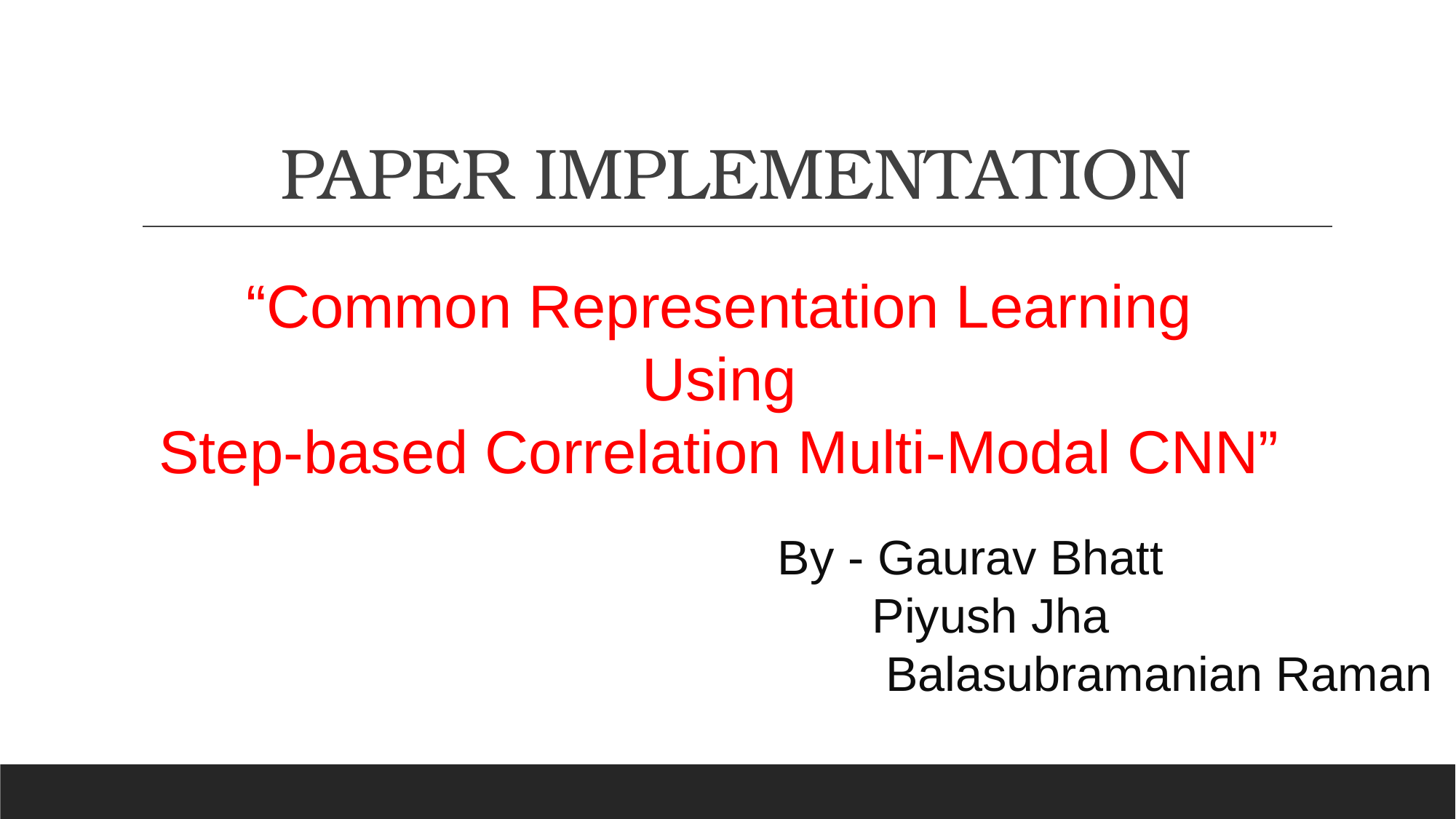

# PAPER IMPLEMENTATION
“Common Representation Learning
Using
Step-based Correlation Multi-Modal CNN”
By - Gaurav Bhatt
  Piyush Jha
                           Balasubramanian Raman